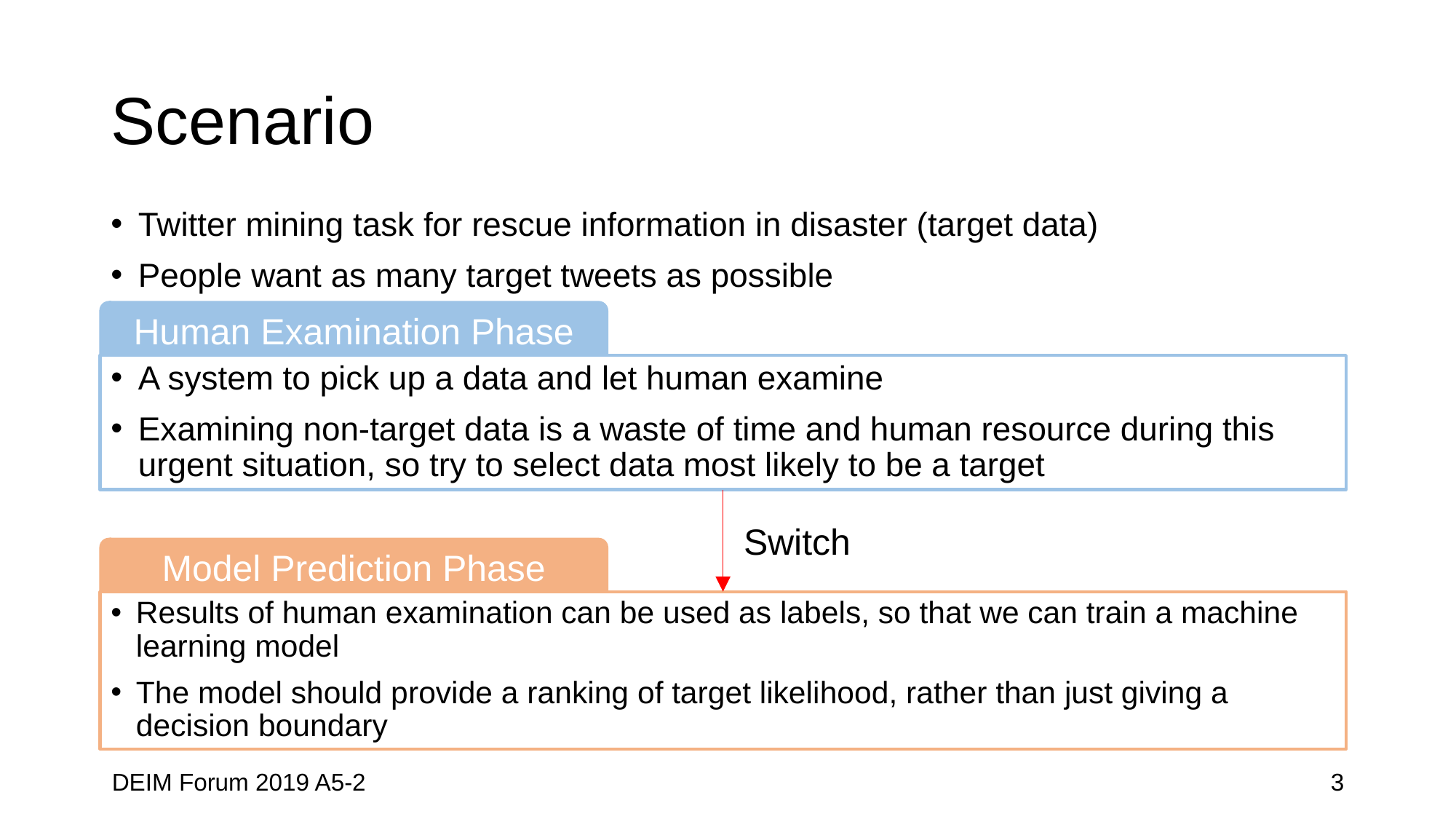

# Scenario
Twitter mining task for rescue information in disaster (target data)
People want as many target tweets as possible
Human Examination Phase
A system to pick up a data and let human examine
Examining non-target data is a waste of time and human resource during this urgent situation, so try to select data most likely to be a target
Switch
Model Prediction Phase
Results of human examination can be used as labels, so that we can train a machine learning model
The model should provide a ranking of target likelihood, rather than just giving a decision boundary
DEIM Forum 2019 A5-2
3